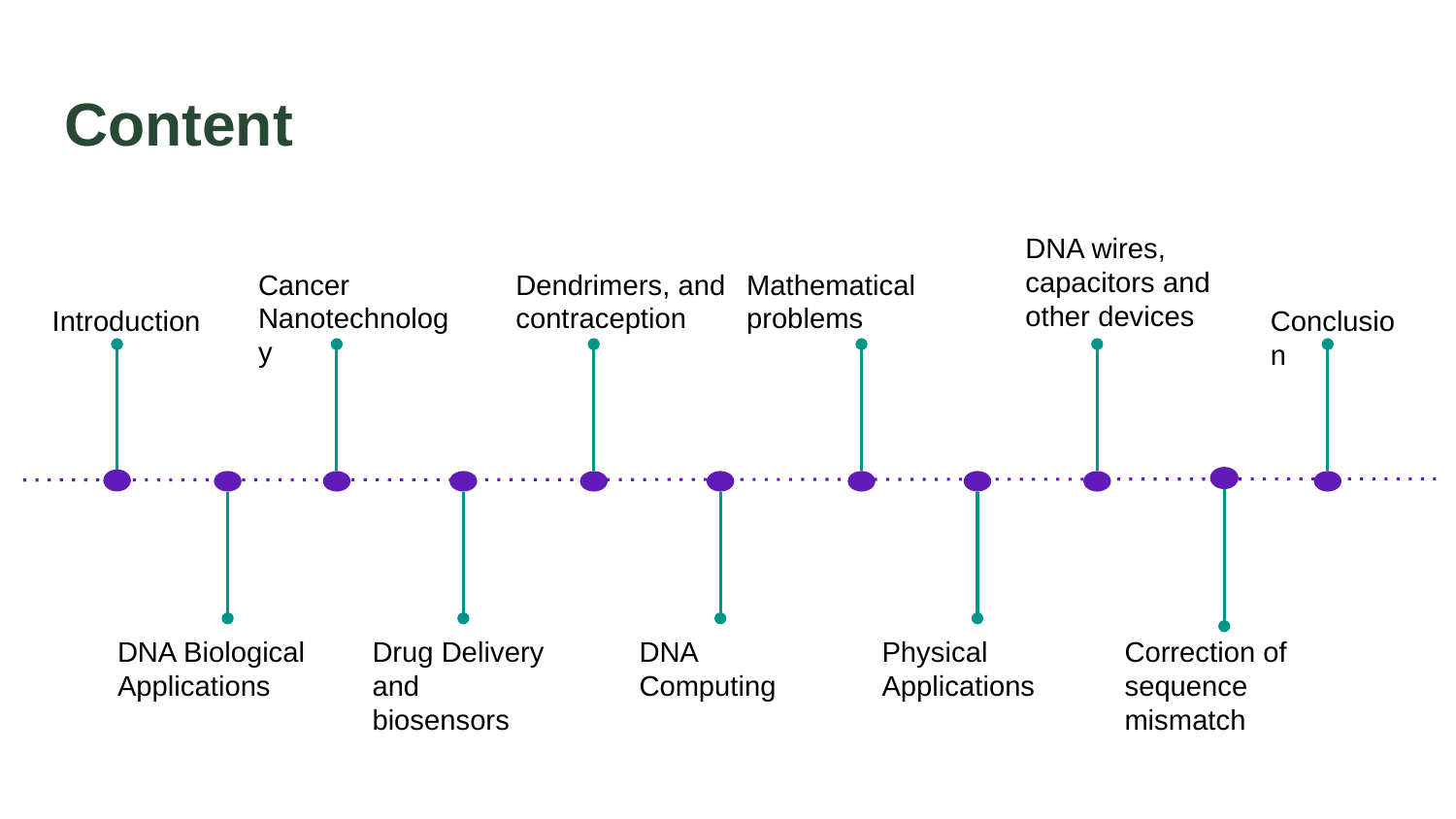

# Content
DNA wires, capacitors and other devices

Cancer Nanotechnology
Dendrimers, and contraception
Mathematical problems
Introduction
Conclusion

DNA Biological Applications
Drug Delivery and biosensors
DNA Computing
Physical Applications
Correction of sequence mismatch